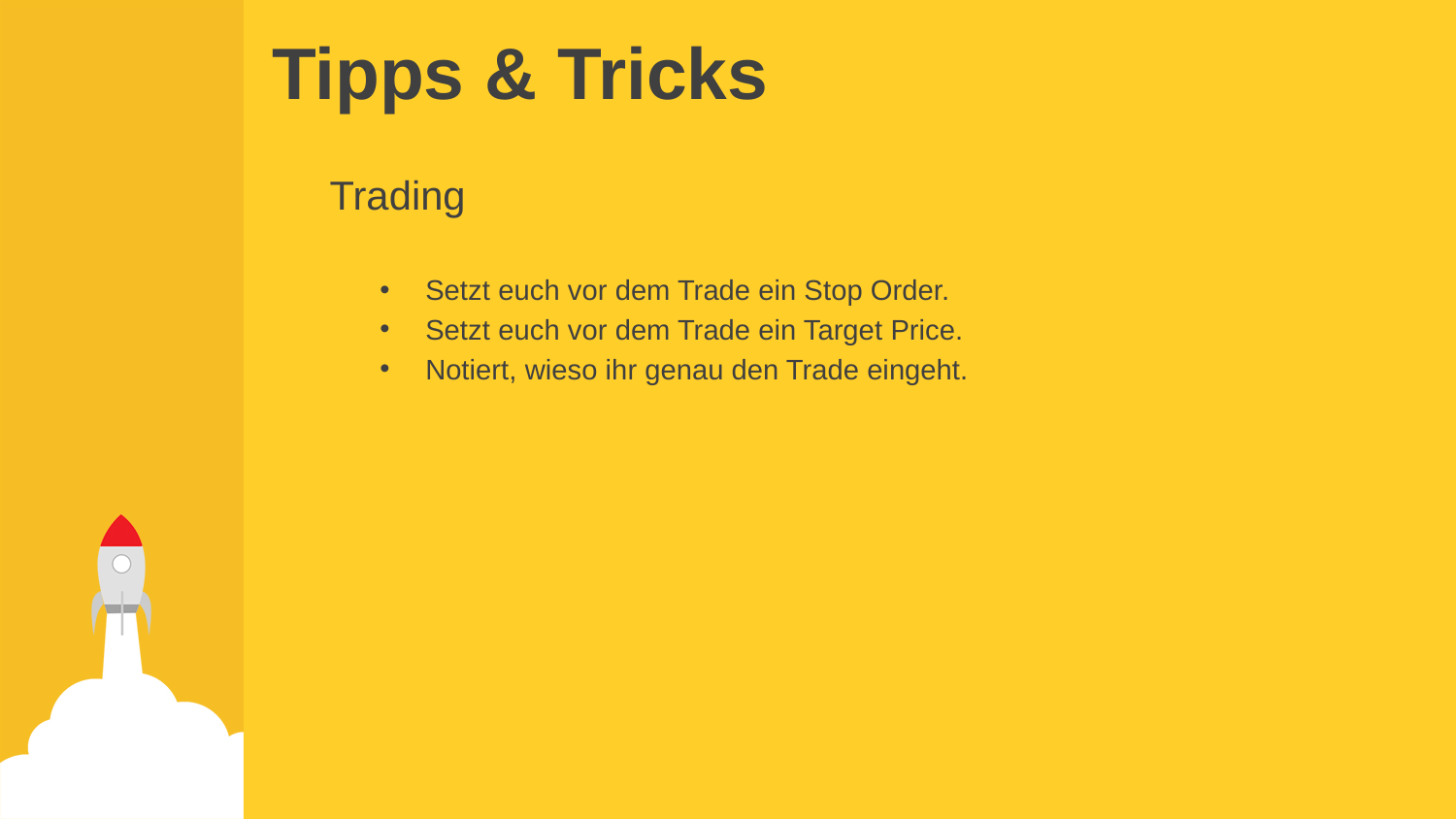

# Tipps & Tricks
Trading
Setzt euch vor dem Trade ein Stop Order.
Setzt euch vor dem Trade ein Target Price.
Notiert, wieso ihr genau den Trade eingeht.